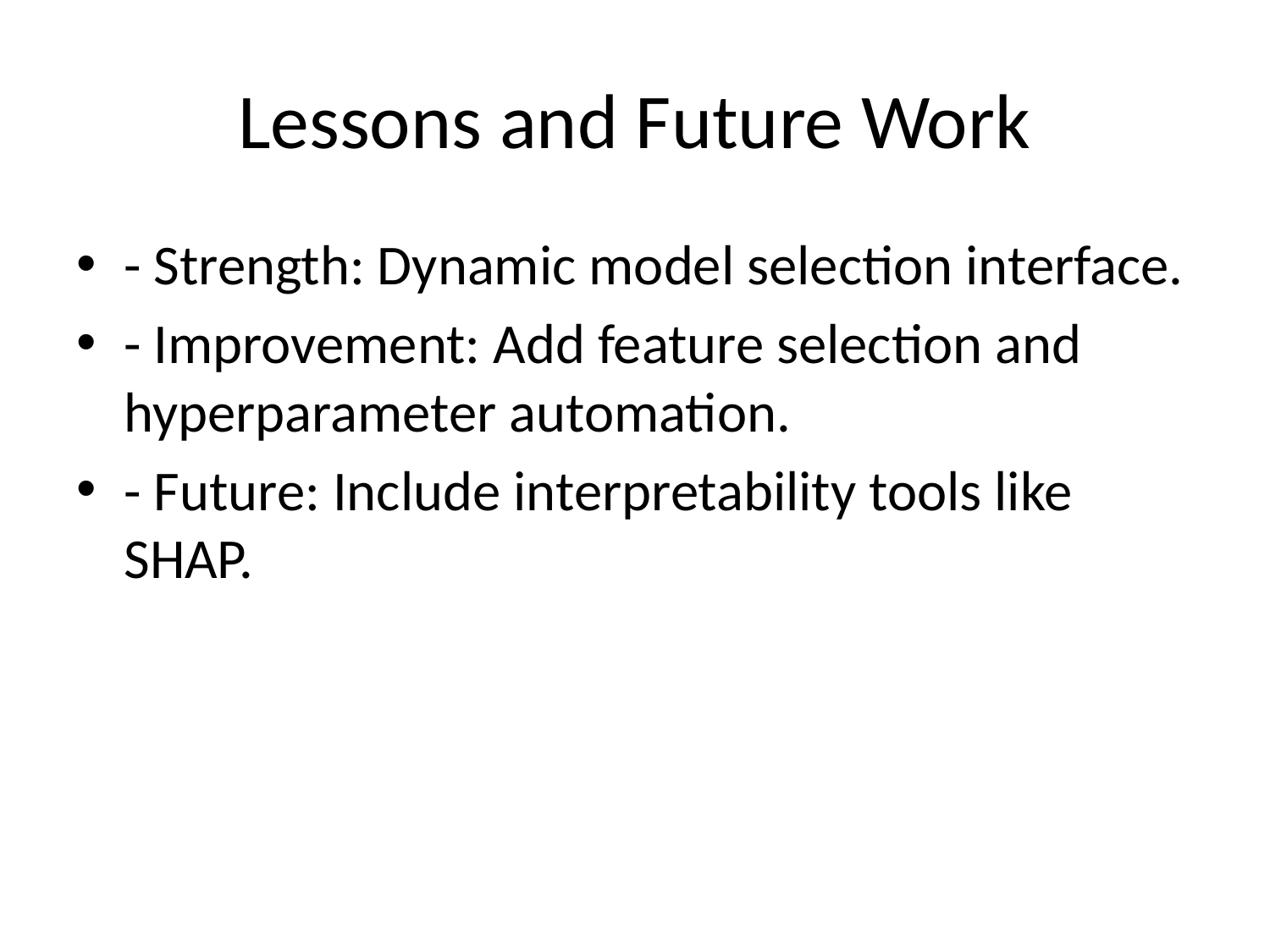

# Lessons and Future Work
- Strength: Dynamic model selection interface.
- Improvement: Add feature selection and hyperparameter automation.
- Future: Include interpretability tools like SHAP.